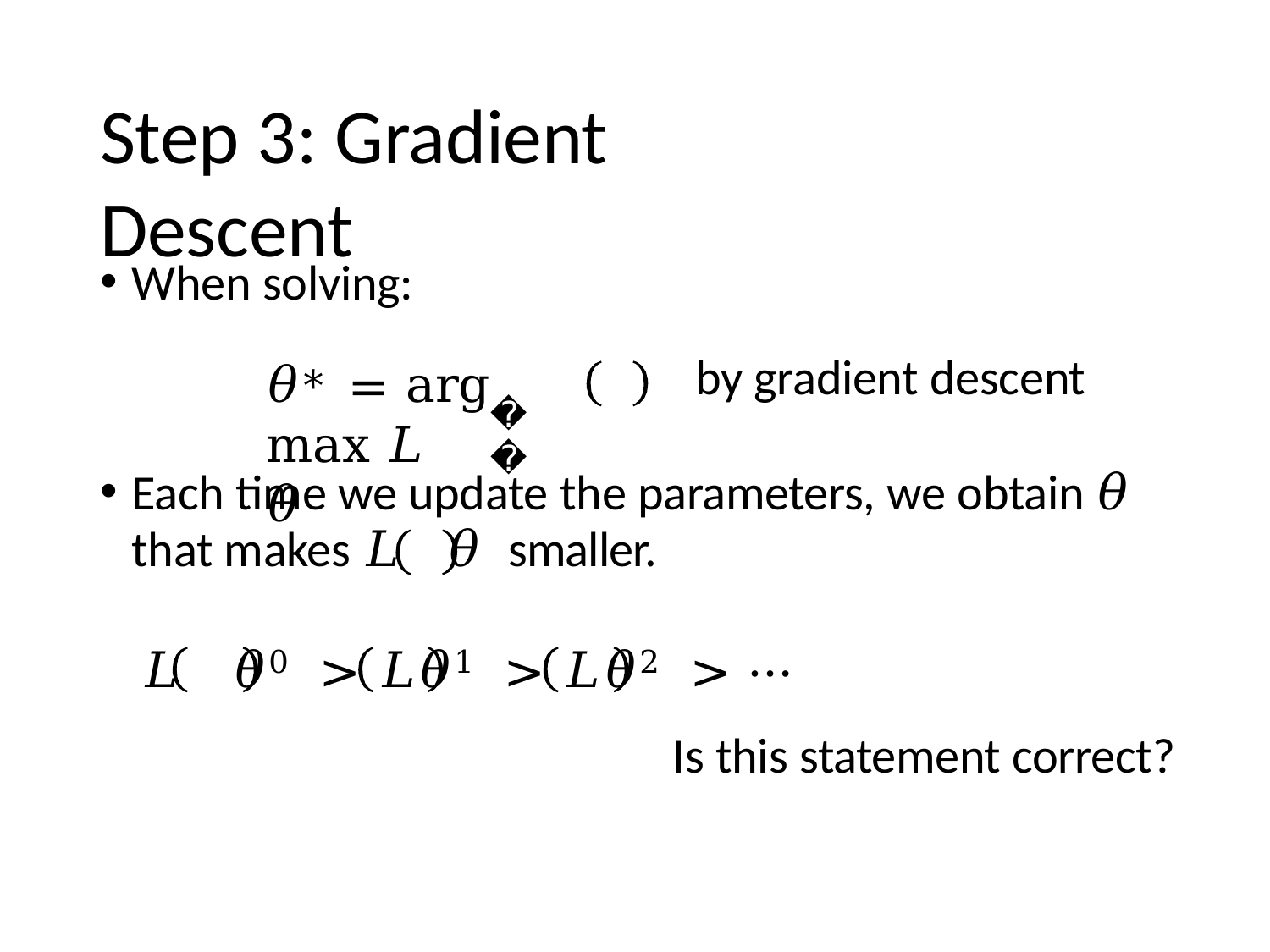

# Step 3: Gradient Descent
When solving:
by gradient descent
𝜃∗ = arg max 𝐿	𝜃

𝜃
Each time we update the parameters, we obtain 𝜃
that makes 𝐿	𝜃	smaller.

𝐿	𝜃0	> 𝐿	𝜃1	> 𝐿	𝜃2	> ⋯
Is this statement correct?